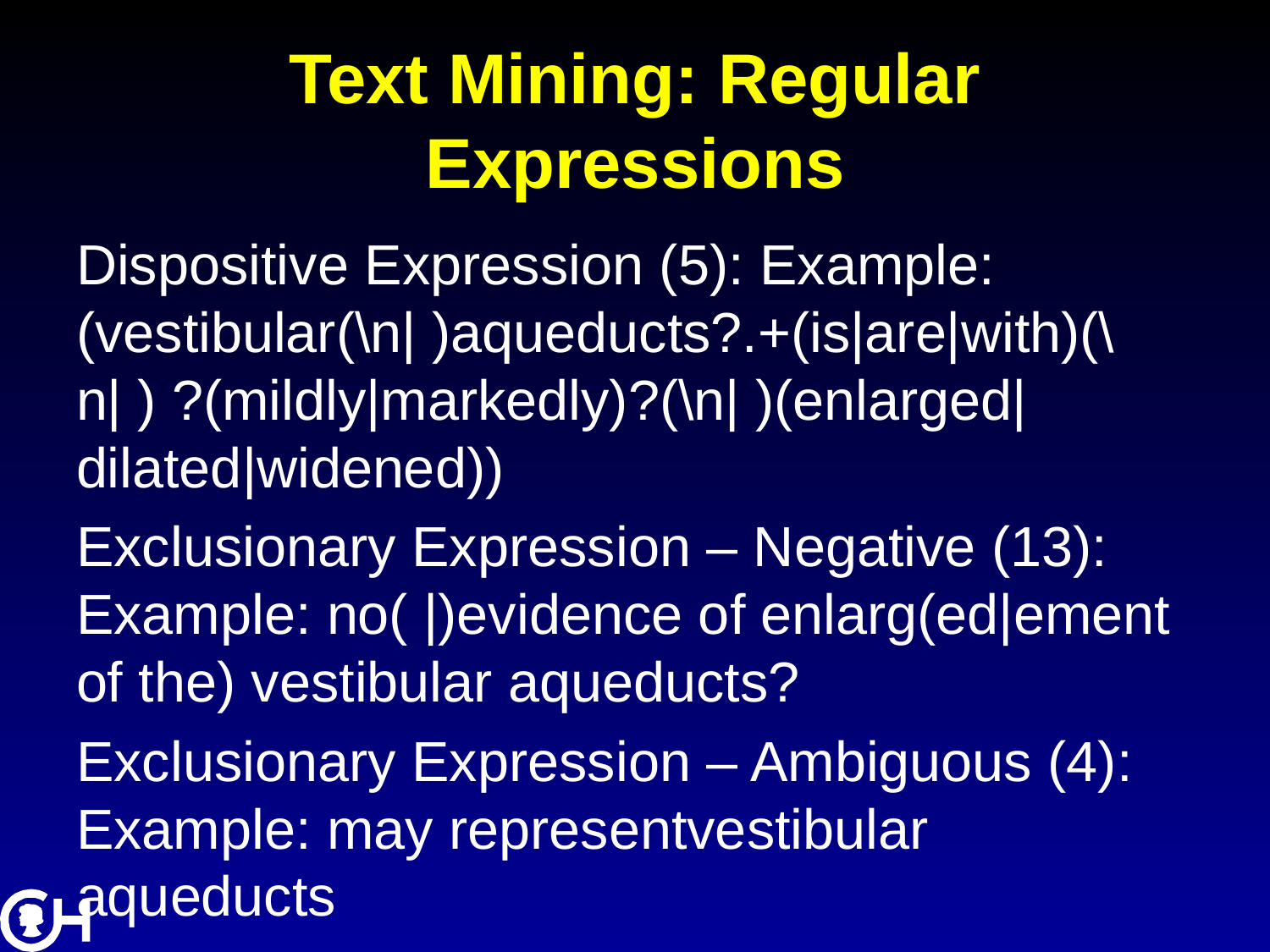

# Text Mining: Regular Expressions
Dispositive Expression (5): Example: (vestibular(\n| )aqueducts?.+(is|are|with)(\n| ) ?(mildly|markedly)?(\n| )(enlarged|dilated|widened))
Exclusionary Expression – Negative (13): Example: no( |)evidence of enlarg(ed|ement of the) vestibular aqueducts?
Exclusionary Expression – Ambiguous (4): Example: may representvestibular aqueducts